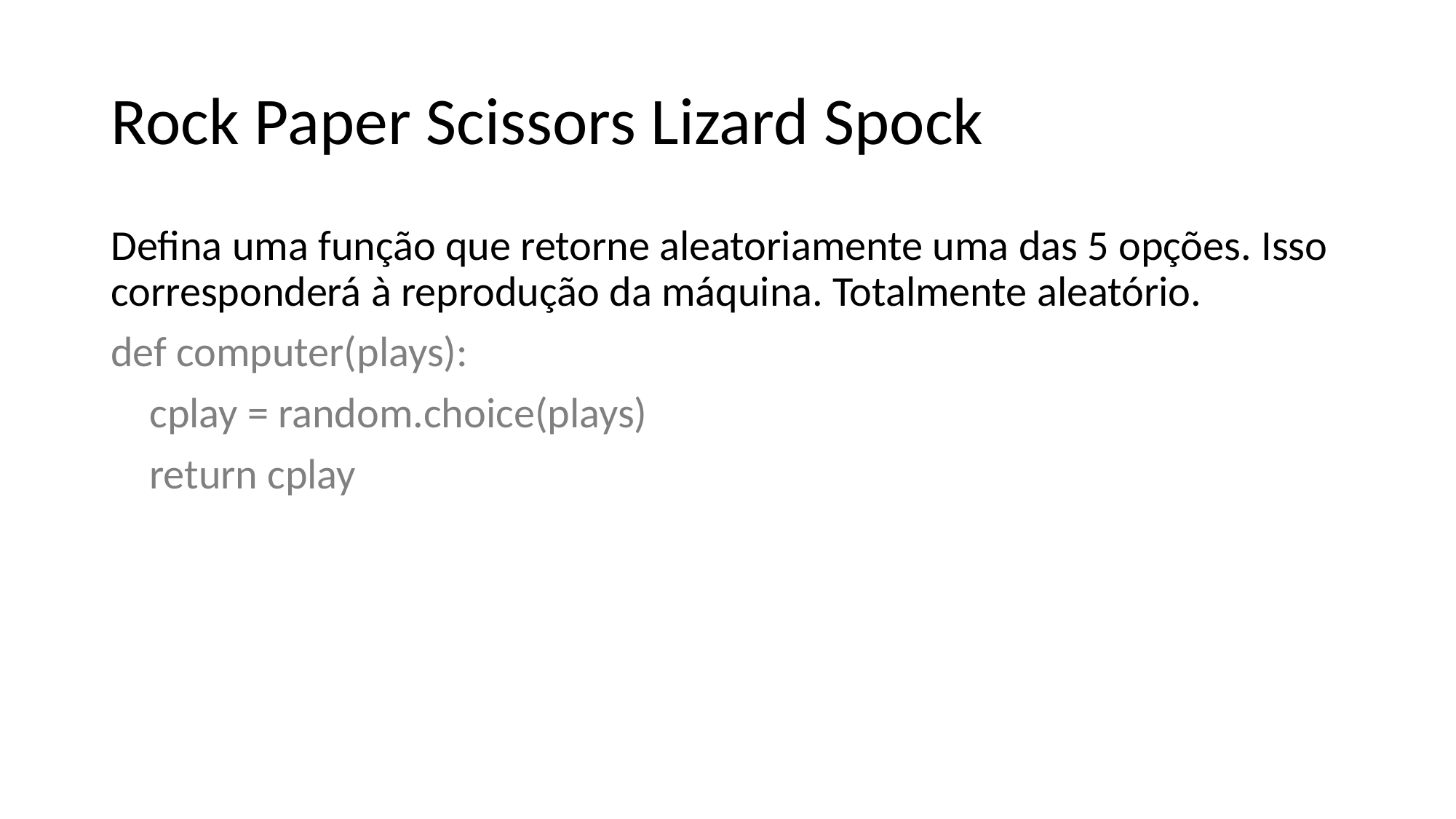

# Rock Paper Scissors Lizard Spock
Defina uma função que retorne aleatoriamente uma das 5 opções. Isso corresponderá à reprodução da máquina. Totalmente aleatório.
def computer(plays):
    cplay = random.choice(plays)
    return cplay